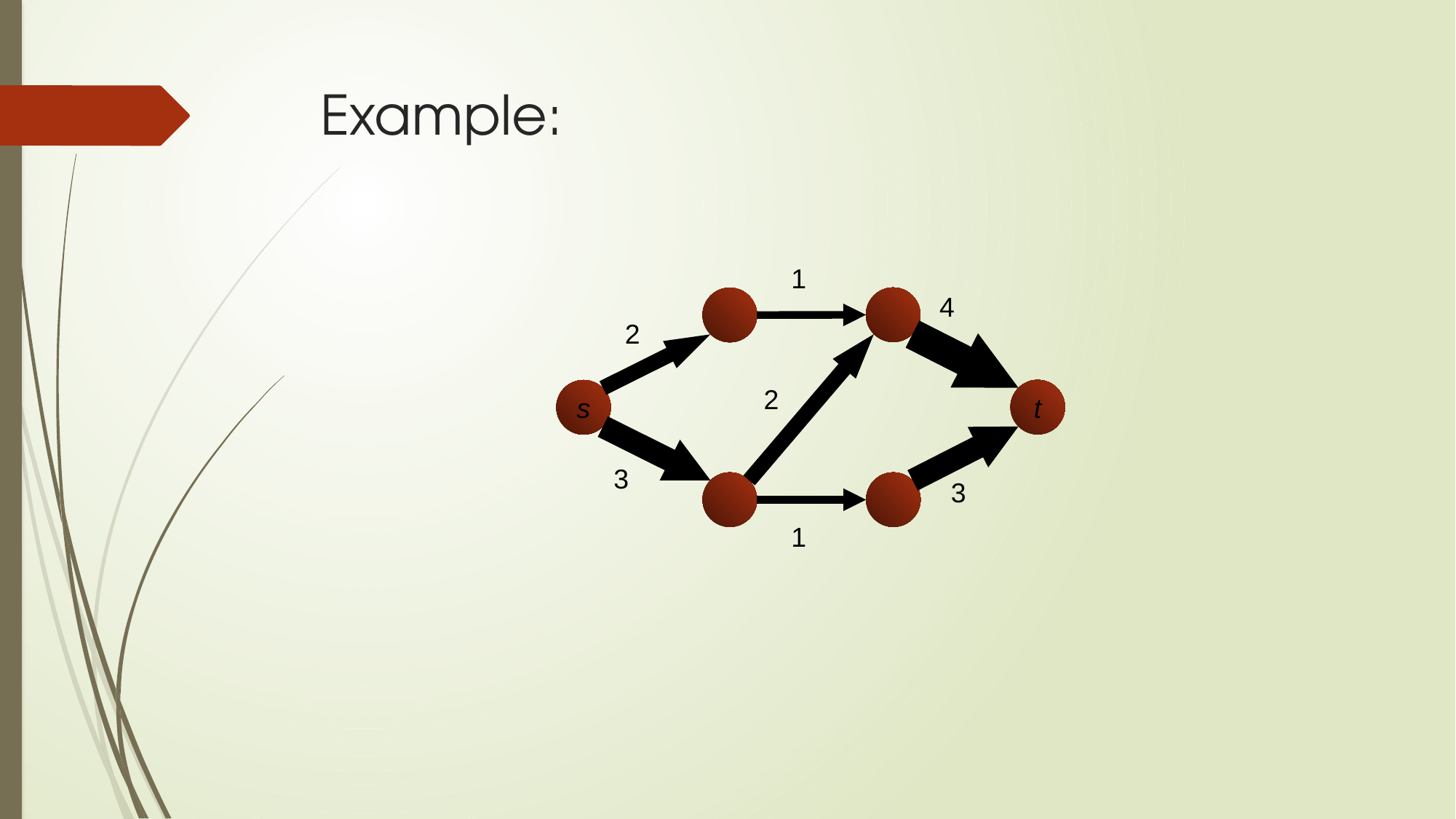

# Example:

1
4

2
2
t
s
3
3

1